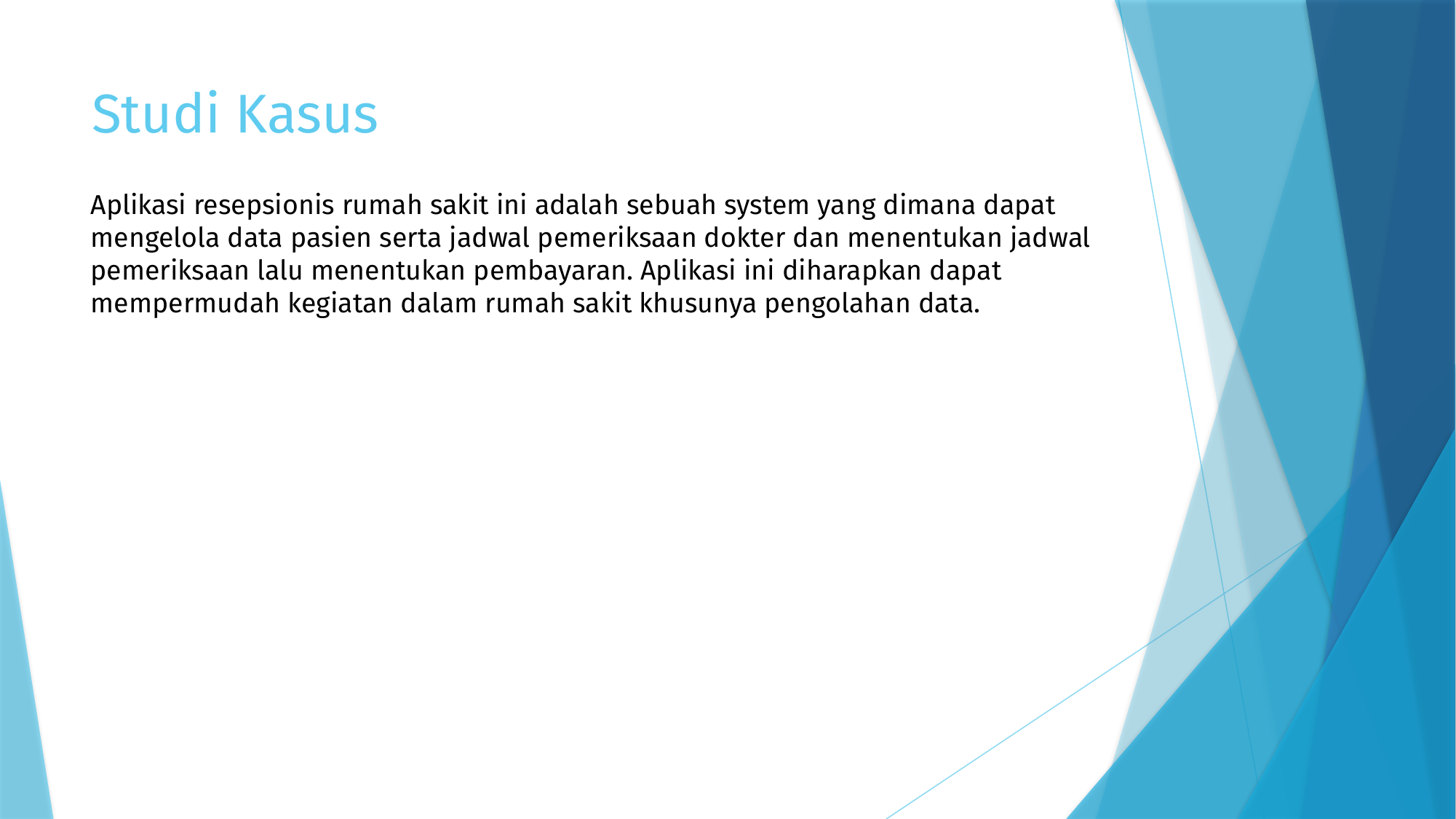

# Studi Kasus
Aplikasi resepsionis rumah sakit ini adalah sebuah system yang dimana dapat mengelola data pasien serta jadwal pemeriksaan dokter dan menentukan jadwal pemeriksaan lalu menentukan pembayaran. Aplikasi ini diharapkan dapat mempermudah kegiatan dalam rumah sakit khusunya pengolahan data.